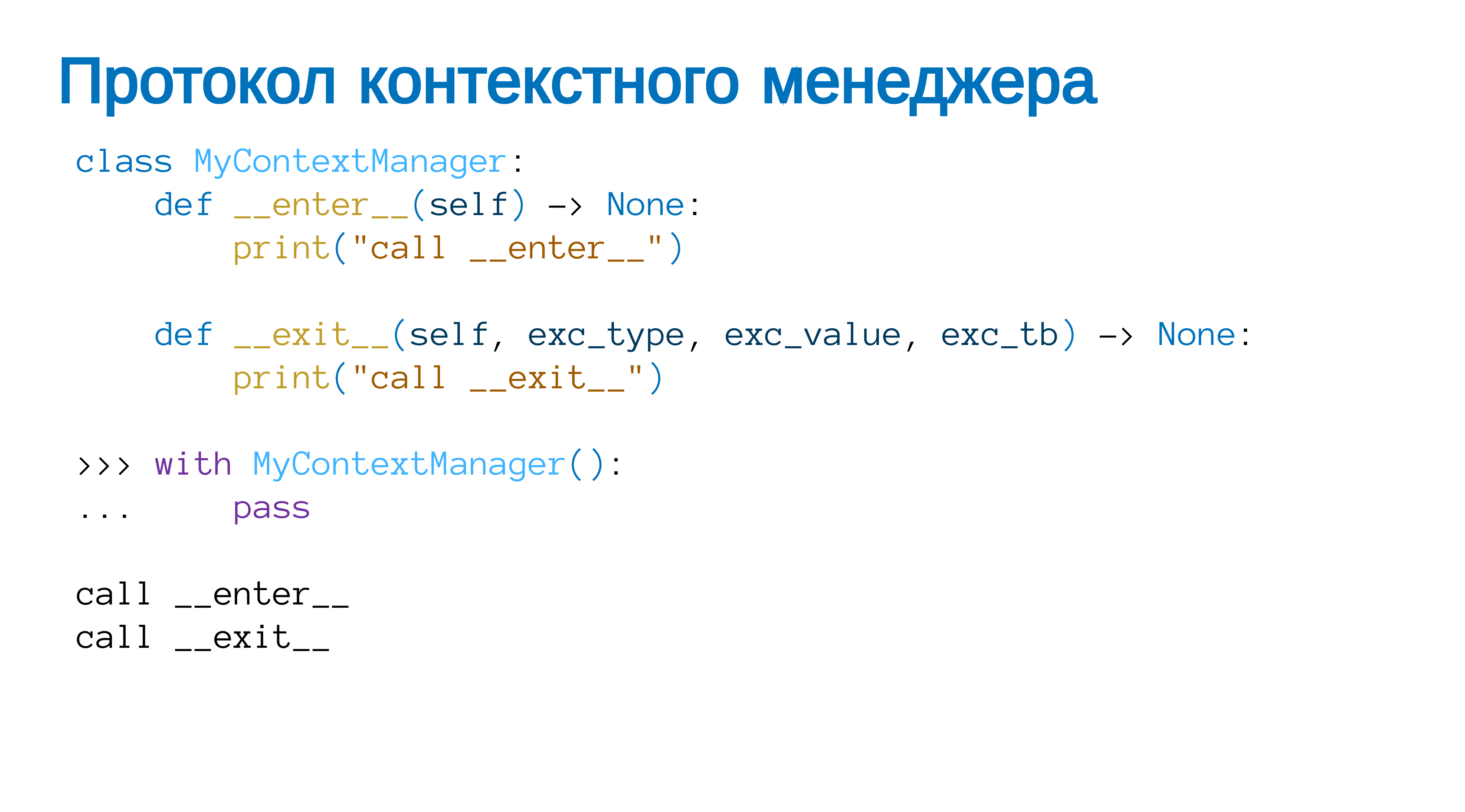

# Протокол контекстного менеджера
class MyContextManager:
    def __enter__(self) -> None:
        print("call __enter__")

    def __exit__(self, exc_type, exc_value, exc_tb) -> None:
        print("call __exit__")

>>> with MyContextManager():
...     pass

call __enter__
call __exit__
42